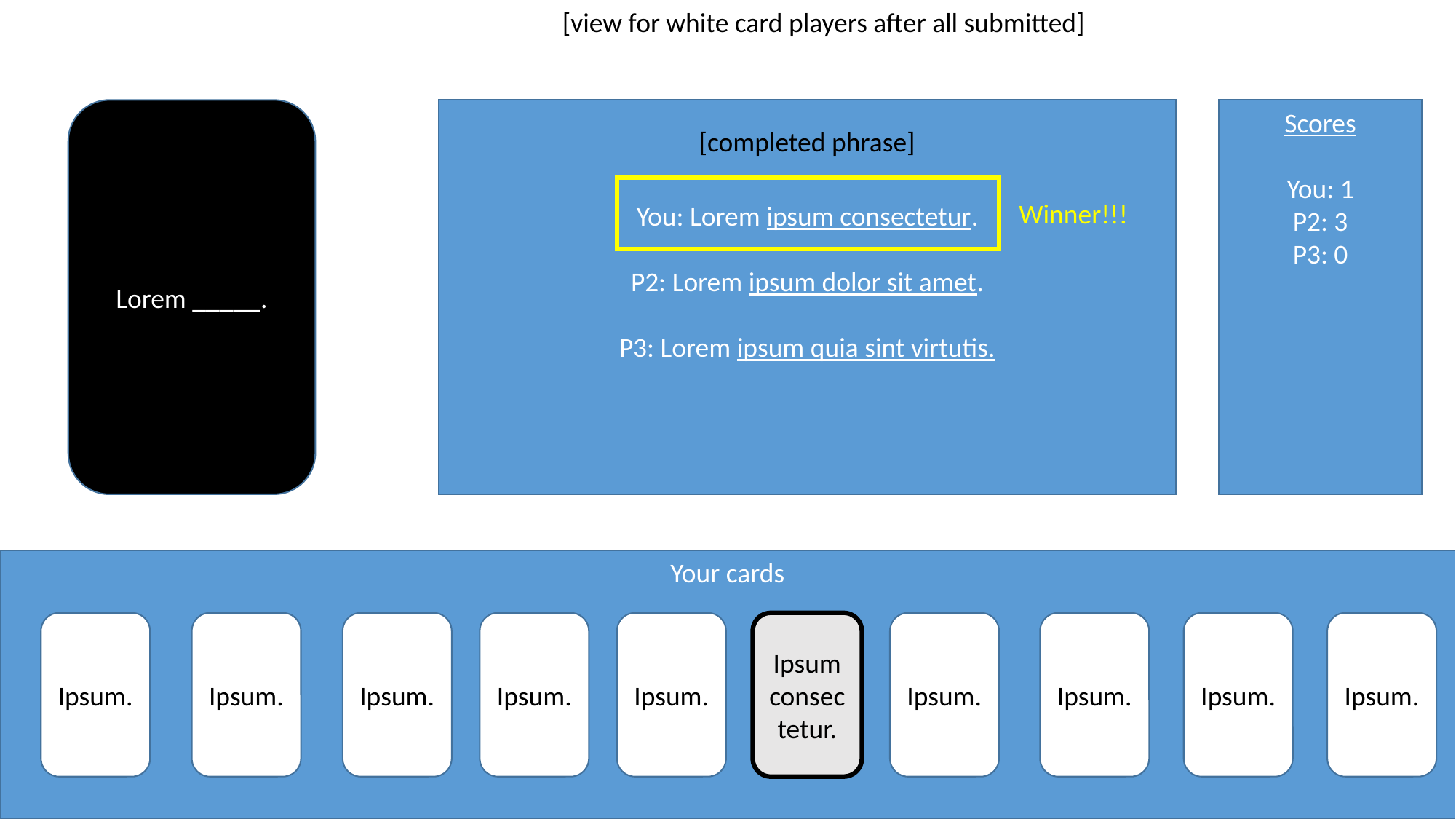

[view for white card players after all submitted]
Lorem _____.
You: Lorem ipsum consectetur.

P2: Lorem ipsum dolor sit amet.

P3: Lorem ipsum quia sint virtutis.

Scores

You: 1
P2: 3
P3: 0
[completed phrase]

Winner!!!
Your cards
Ipsum.
Ipsum.
Ipsum.
Ipsum.
Ipsum.
Ipsum consectetur.
Ipsum.
Ipsum.
Ipsum.
Ipsum.